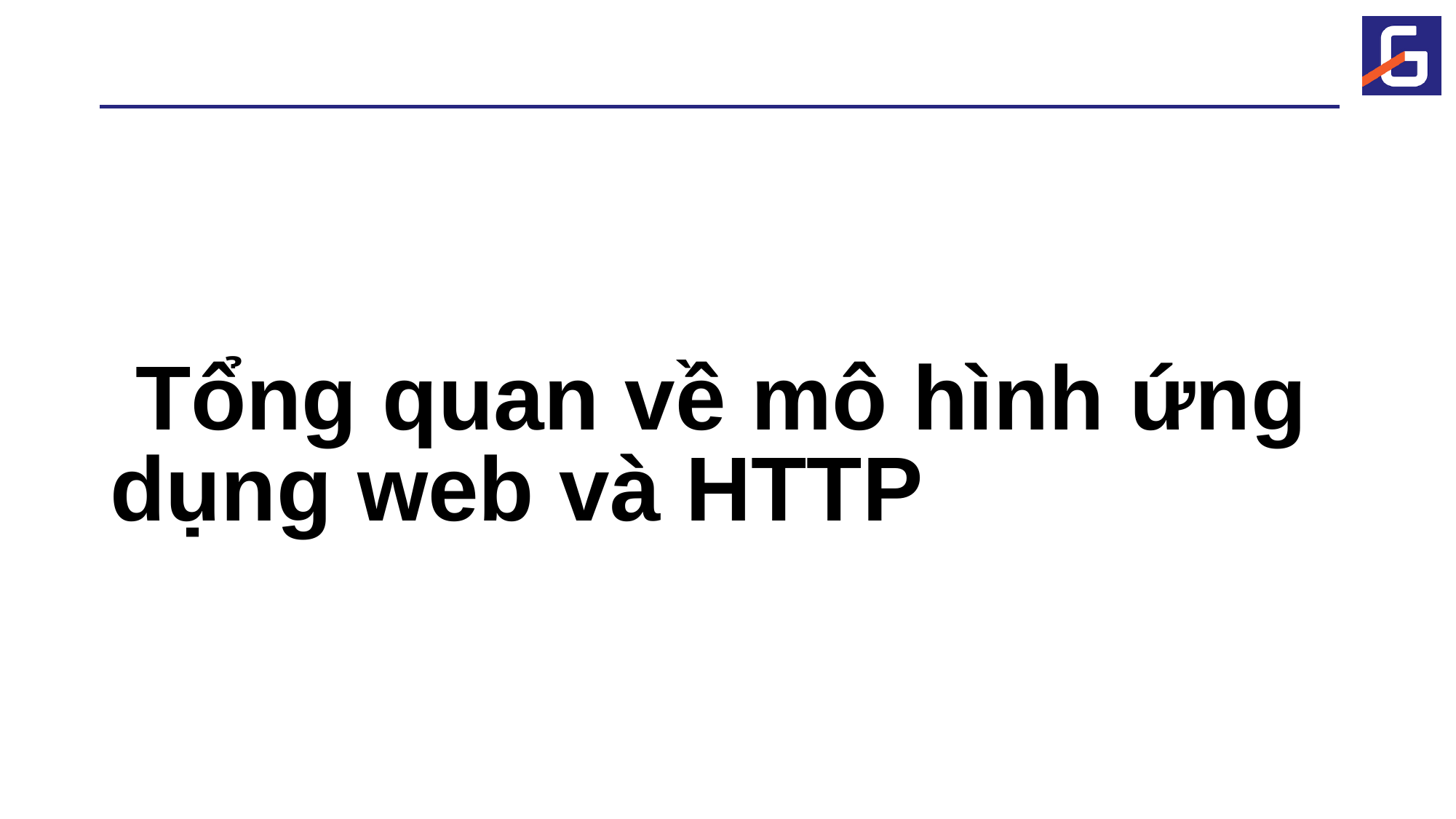

# Tổng quan về mô hình ứng dụng web và HTTP